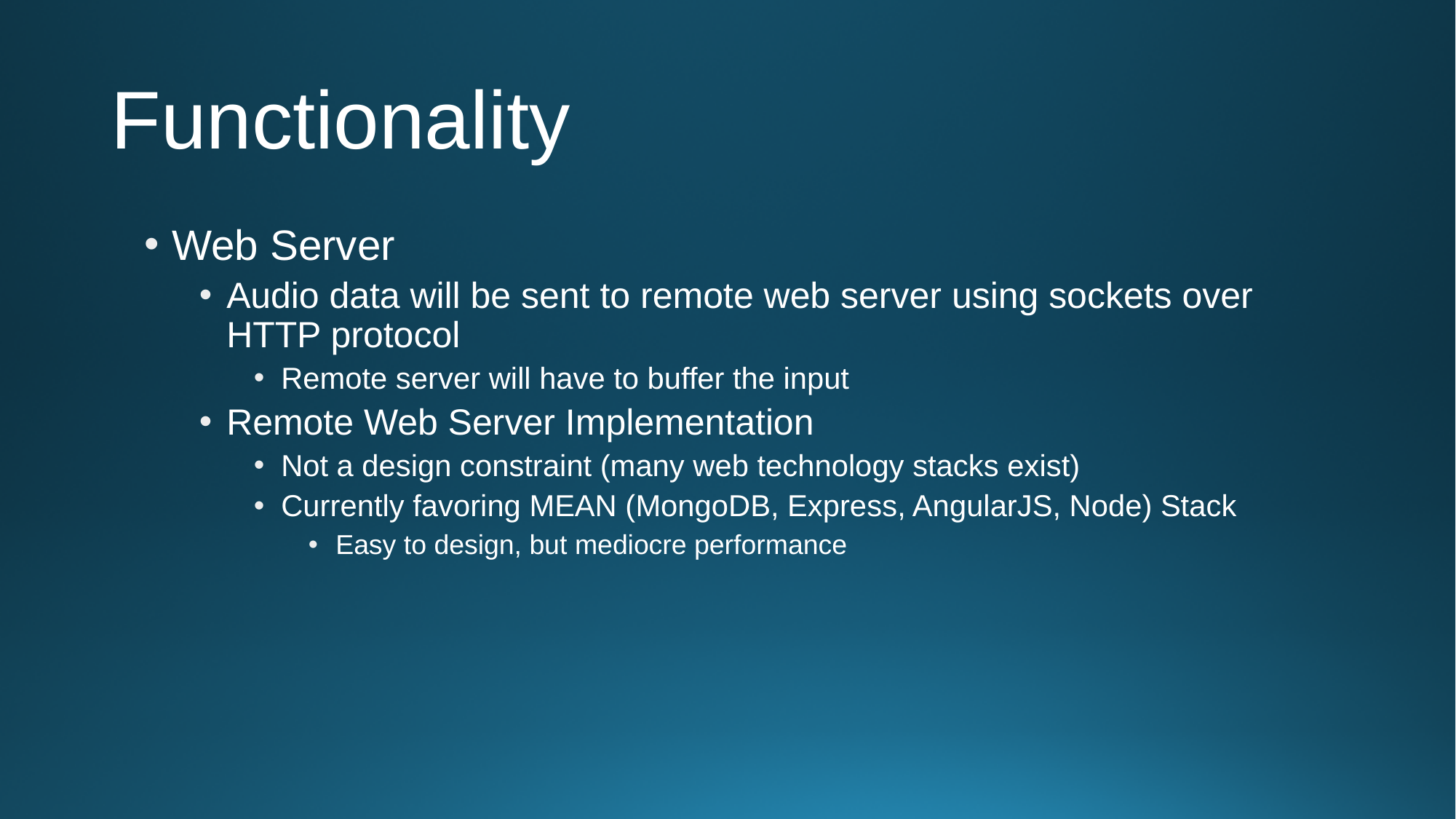

# Functionality
Web Server
Audio data will be sent to remote web server using sockets over HTTP protocol
Remote server will have to buffer the input
Remote Web Server Implementation
Not a design constraint (many web technology stacks exist)
Currently favoring MEAN (MongoDB, Express, AngularJS, Node) Stack
Easy to design, but mediocre performance